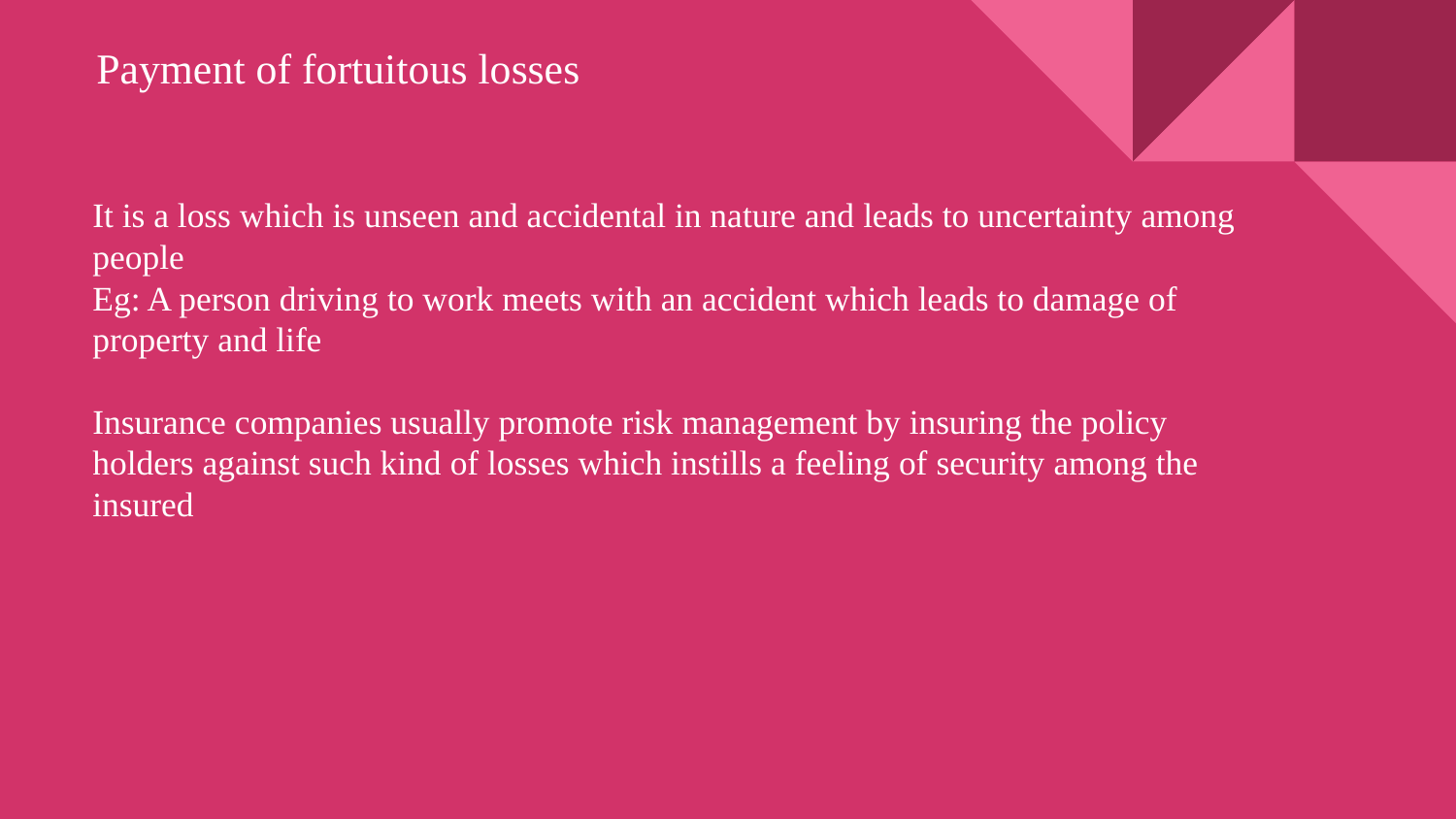

Payment of fortuitous losses
# It is a loss which is unseen and accidental in nature and leads to uncertainty among people
Eg: A person driving to work meets with an accident which leads to damage of property and life

Insurance companies usually promote risk management by insuring the policy holders against such kind of losses which instills a feeling of security among the insured